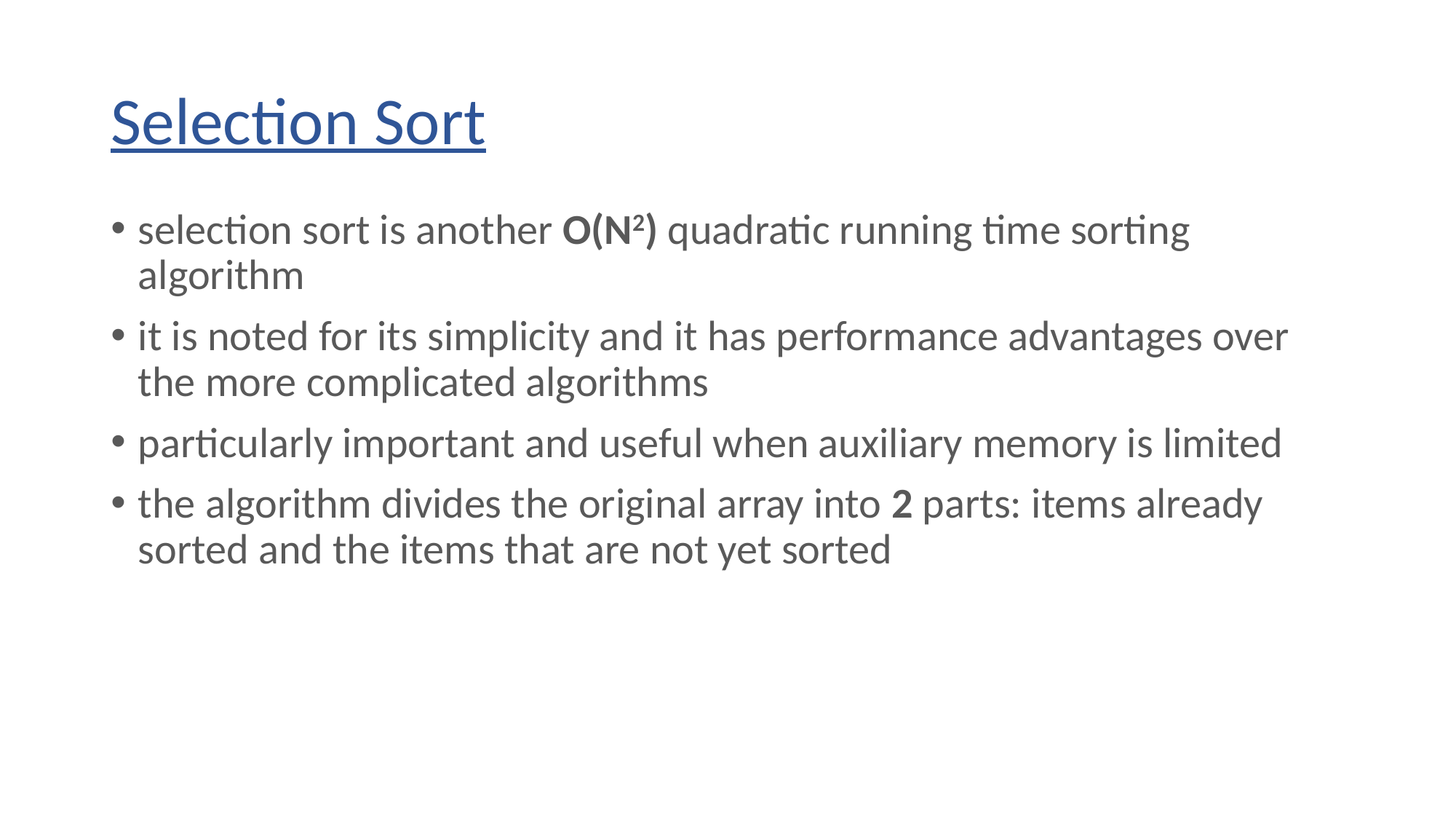

# Selection Sort
selection sort is another O(N2) quadratic running time sorting algorithm
it is noted for its simplicity and it has performance advantages over the more complicated algorithms
particularly important and useful when auxiliary memory is limited
the algorithm divides the original array into 2 parts: items already sorted and the items that are not yet sorted